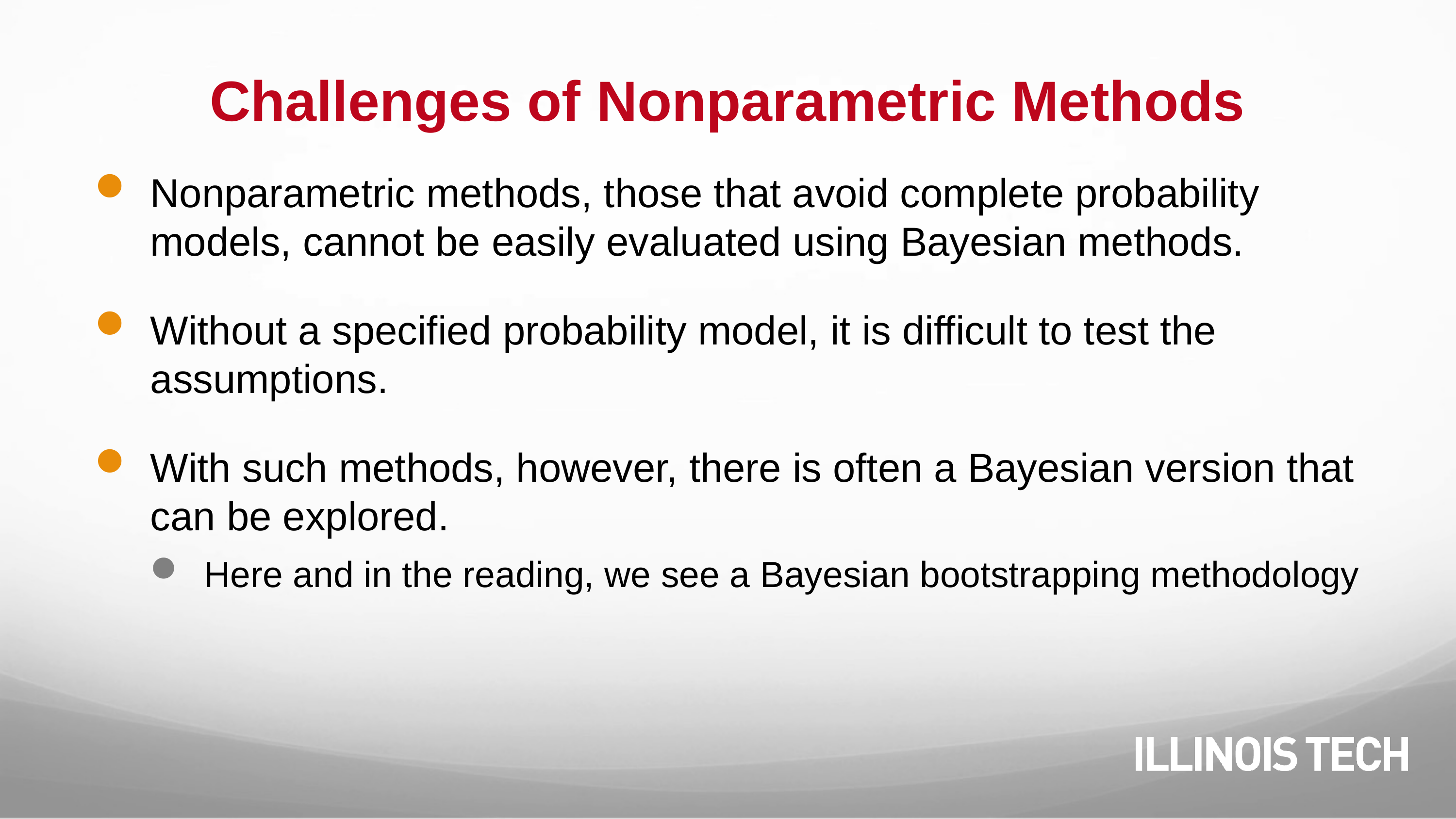

# Challenges of Nonparametric Methods
Nonparametric methods, those that avoid complete probability models, cannot be easily evaluated using Bayesian methods.
Without a specified probability model, it is difficult to test the assumptions.
With such methods, however, there is often a Bayesian version that can be explored.
Here and in the reading, we see a Bayesian bootstrapping methodology